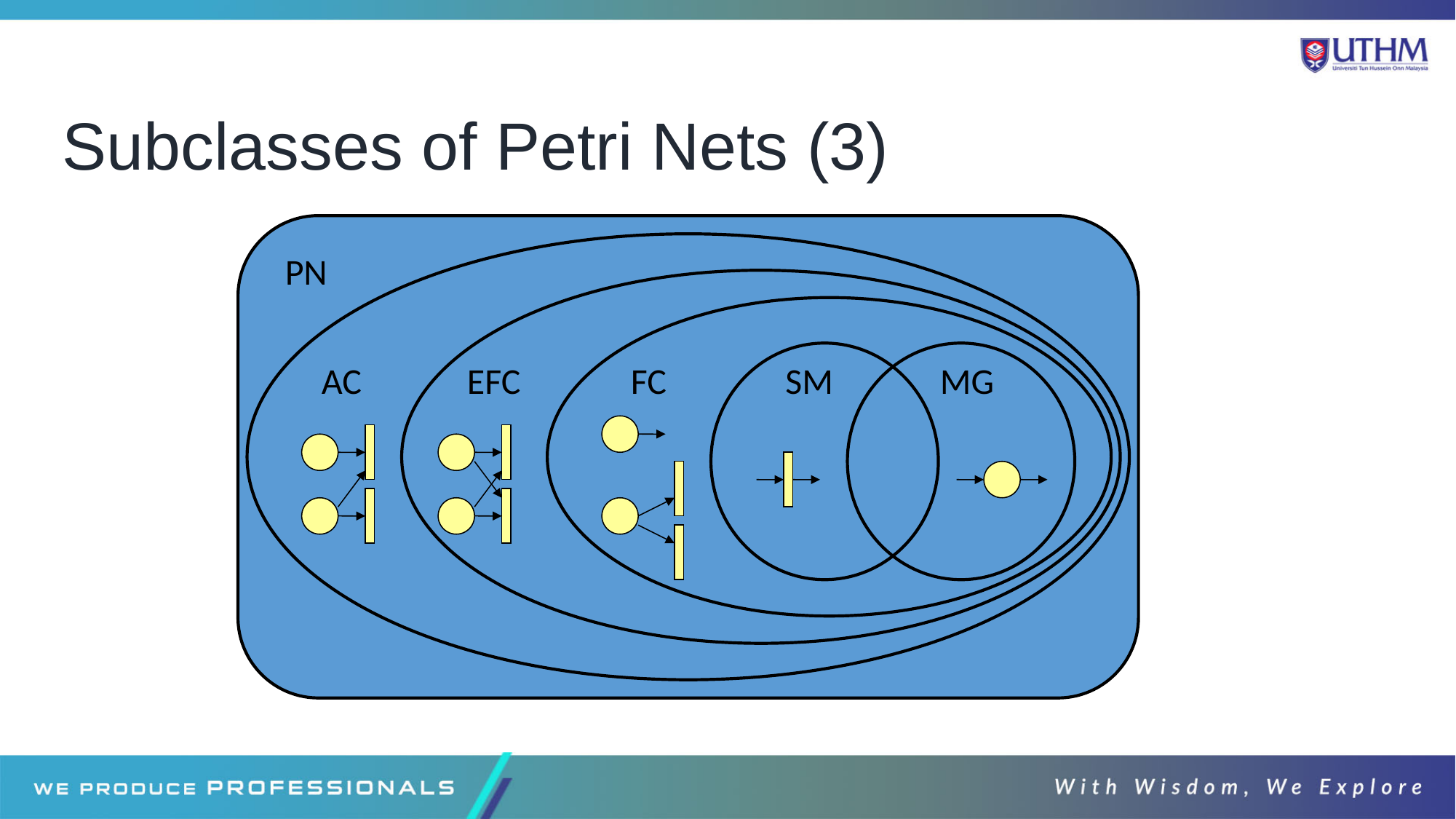

# Subclasses of Petri Nets (3)
PN

PN

AC
EFC
FC
SM
MG